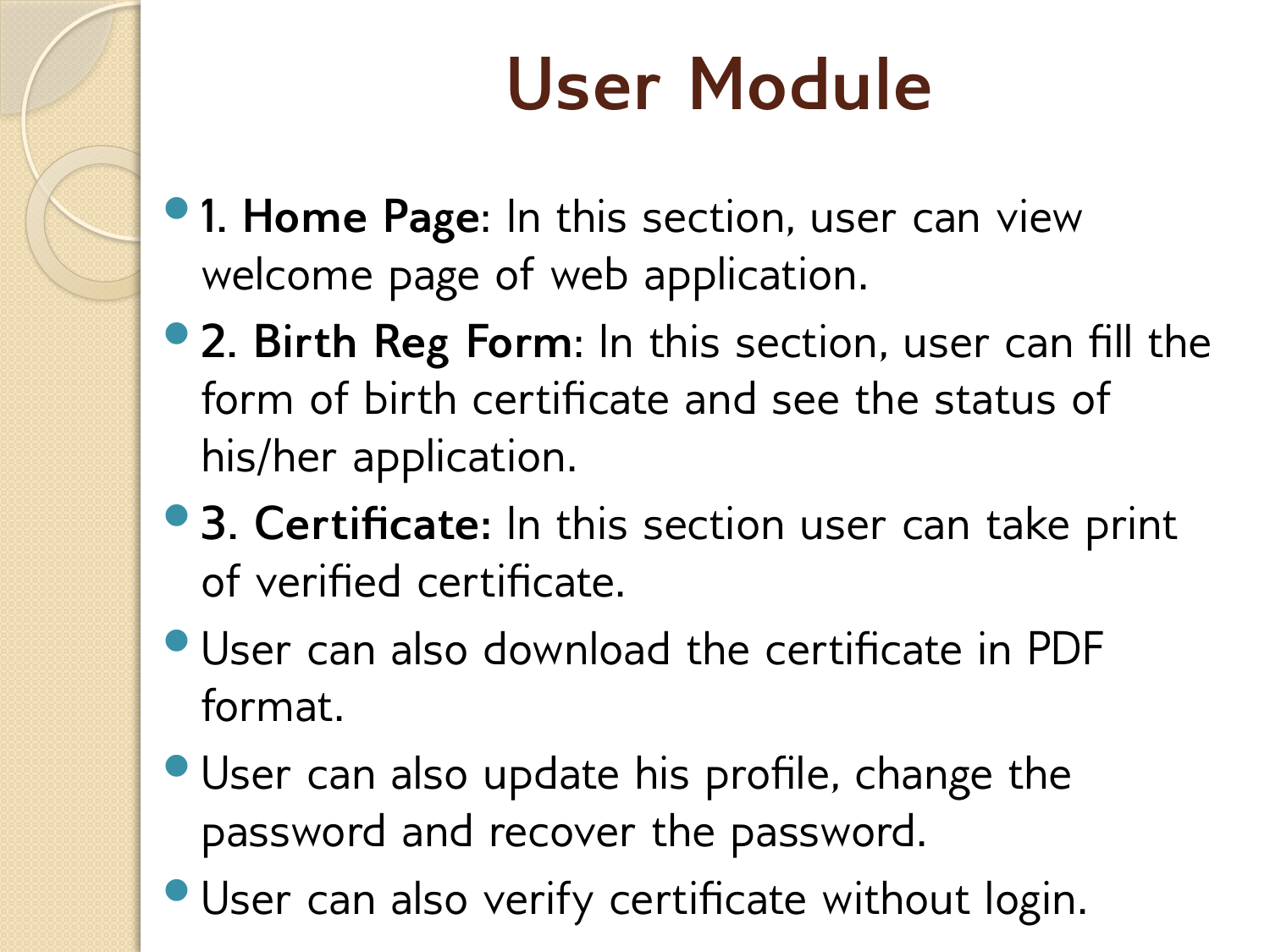

# User Module
1. Home Page: In this section, user can view welcome page of web application.
2. Birth Reg Form: In this section, user can fill the form of birth certificate and see the status of his/her application.
3. Certificate: In this section user can take print of verified certificate.
User can also download the certificate in PDF format.
User can also update his profile, change the password and recover the password.
User can also verify certificate without login.